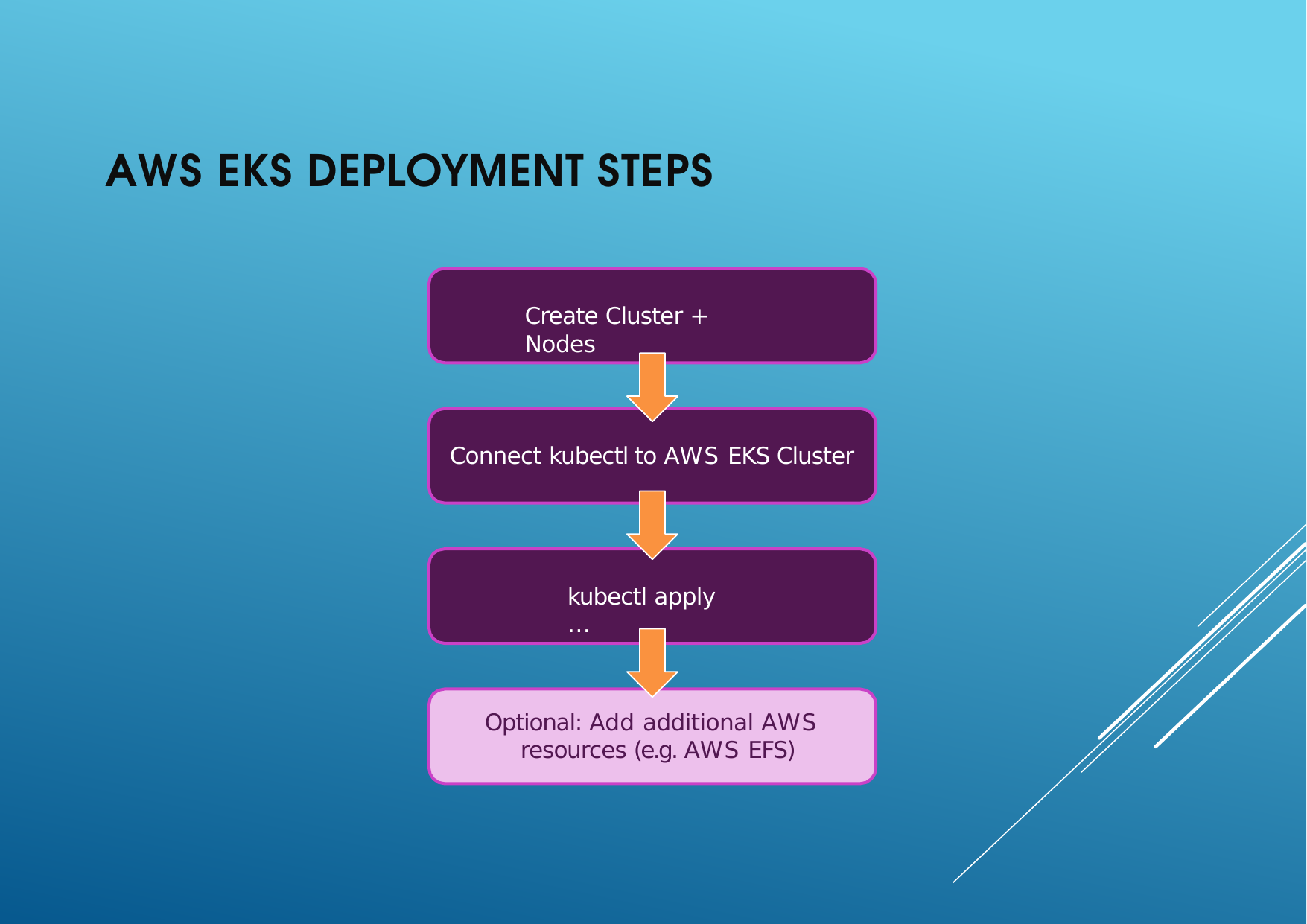

# AWS EKS Deployment Steps

Create Cluster + Nodes

Connect kubectl to AWS EKS Cluster

kubectl apply …

Optional: Add additional AWS  resources (e.g. AWS EFS)